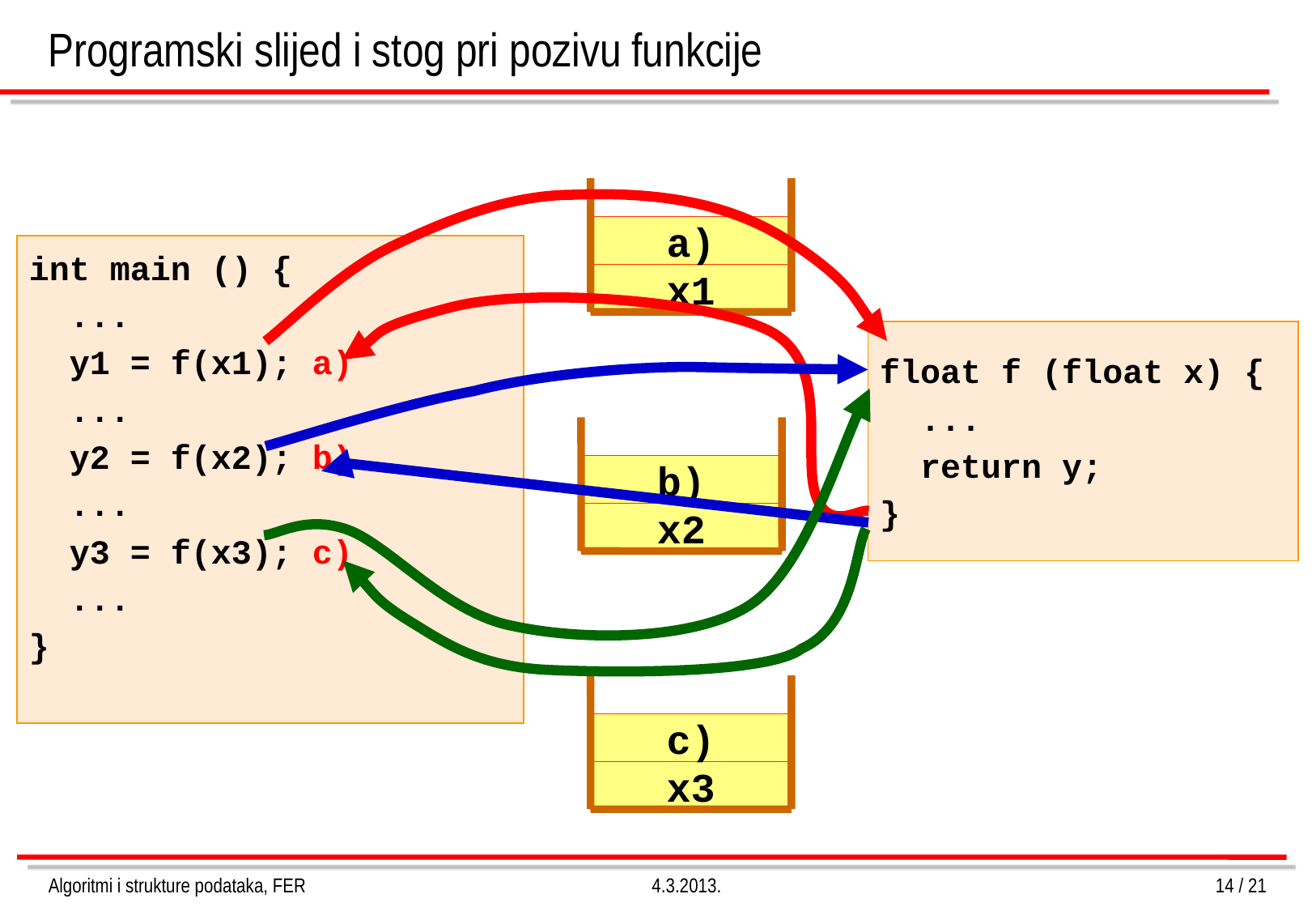

# Programski slijed i stog pri pozivu funkcije

a)
int main () {
  ...
  y1 = f(x1); a)
  ...
  y2 = f(x2); b)
  ...
  y3 = f(x3); c)
  ...
}

x1

float f (float x) {
  ...
  return y;
}

b)

x2

c)
x3
Algoritmi i strukture podataka, FER
4.3.2013.
14 / 21